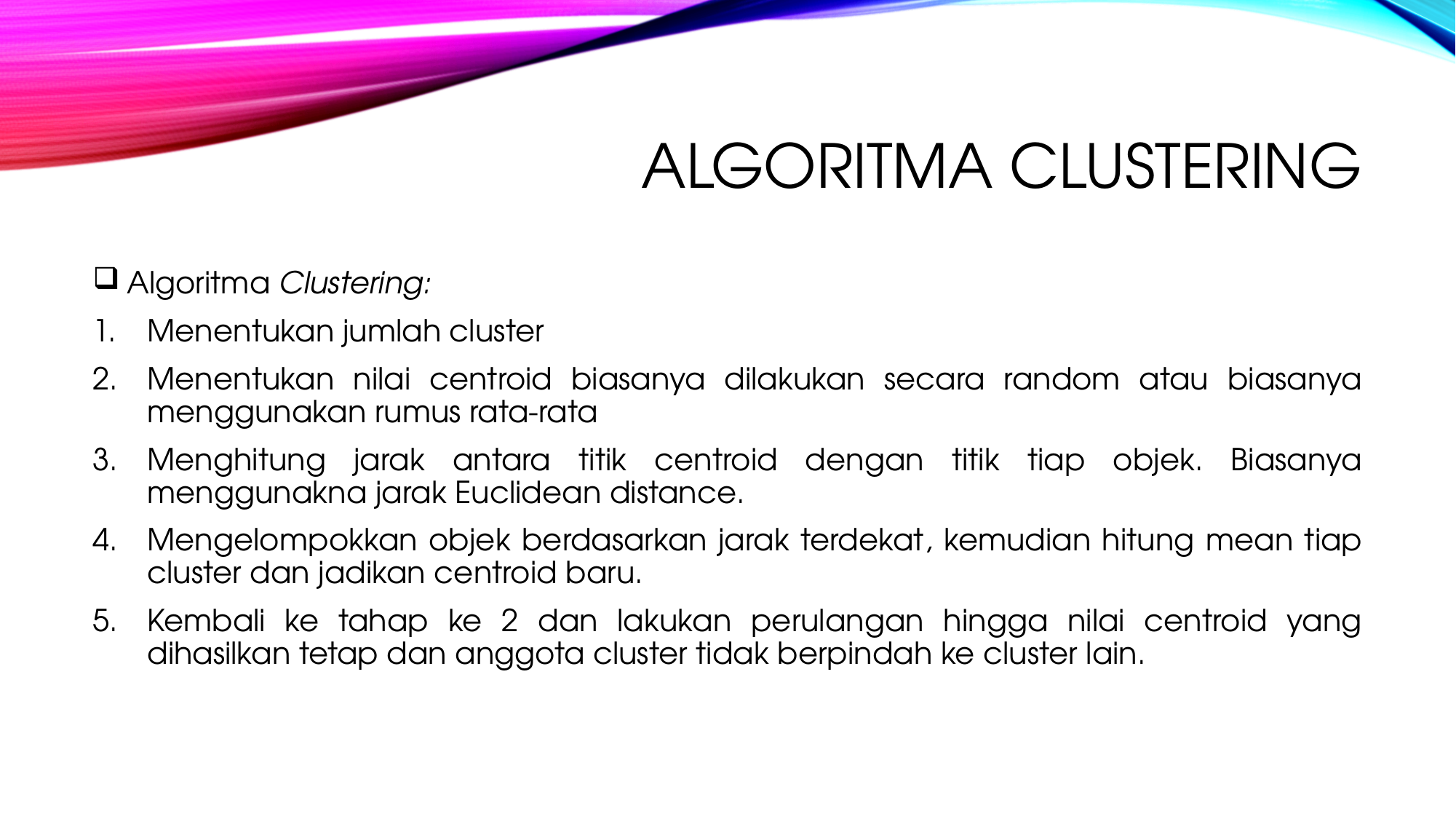

# Algoritma Clustering
Algoritma Clustering:
Menentukan jumlah cluster
Menentukan nilai centroid biasanya dilakukan secara random atau biasanya menggunakan rumus rata-rata
Menghitung jarak antara titik centroid dengan titik tiap objek. Biasanya menggunakna jarak Euclidean distance.
Mengelompokkan objek berdasarkan jarak terdekat, kemudian hitung mean tiap cluster dan jadikan centroid baru.
Kembali ke tahap ke 2 dan lakukan perulangan hingga nilai centroid yang dihasilkan tetap dan anggota cluster tidak berpindah ke cluster lain.